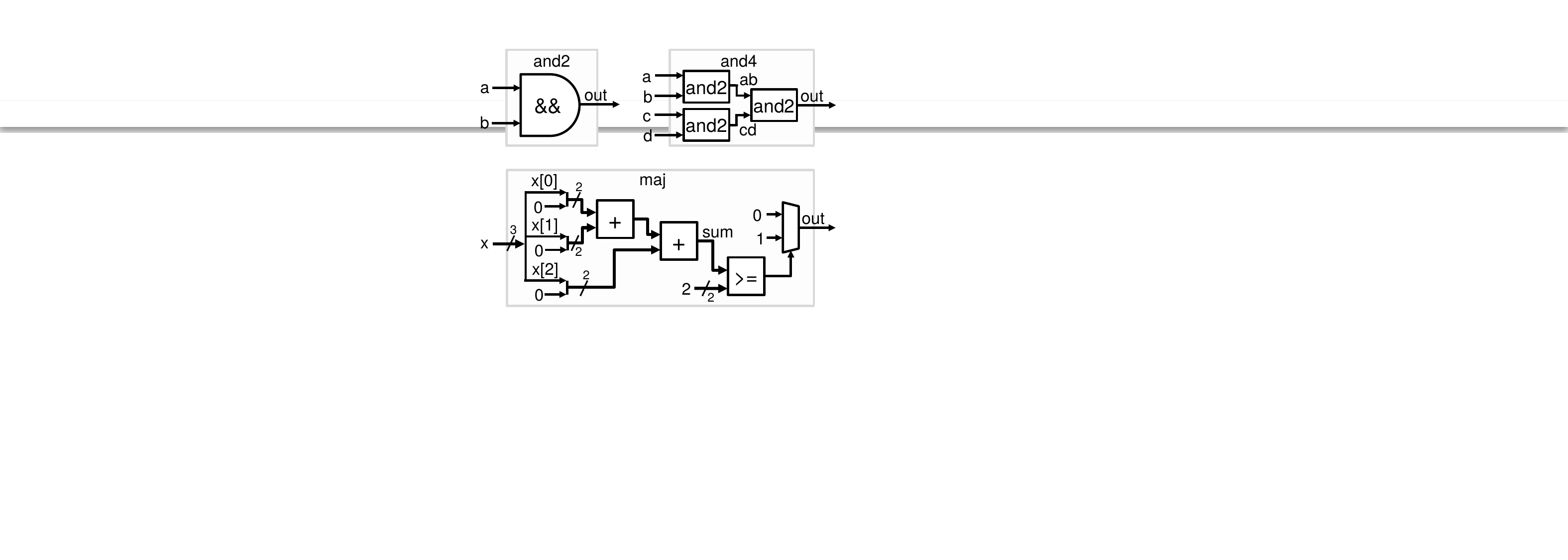

and2
and4

a
b
c
d
ab
and2
a

&&
out
out
&&
and2
b
and2
cd
maj
x[0]

2
0
+
0
out
x[1]
sum
3

+
1
x
2
0
x[2]
>=
2
2
0
2